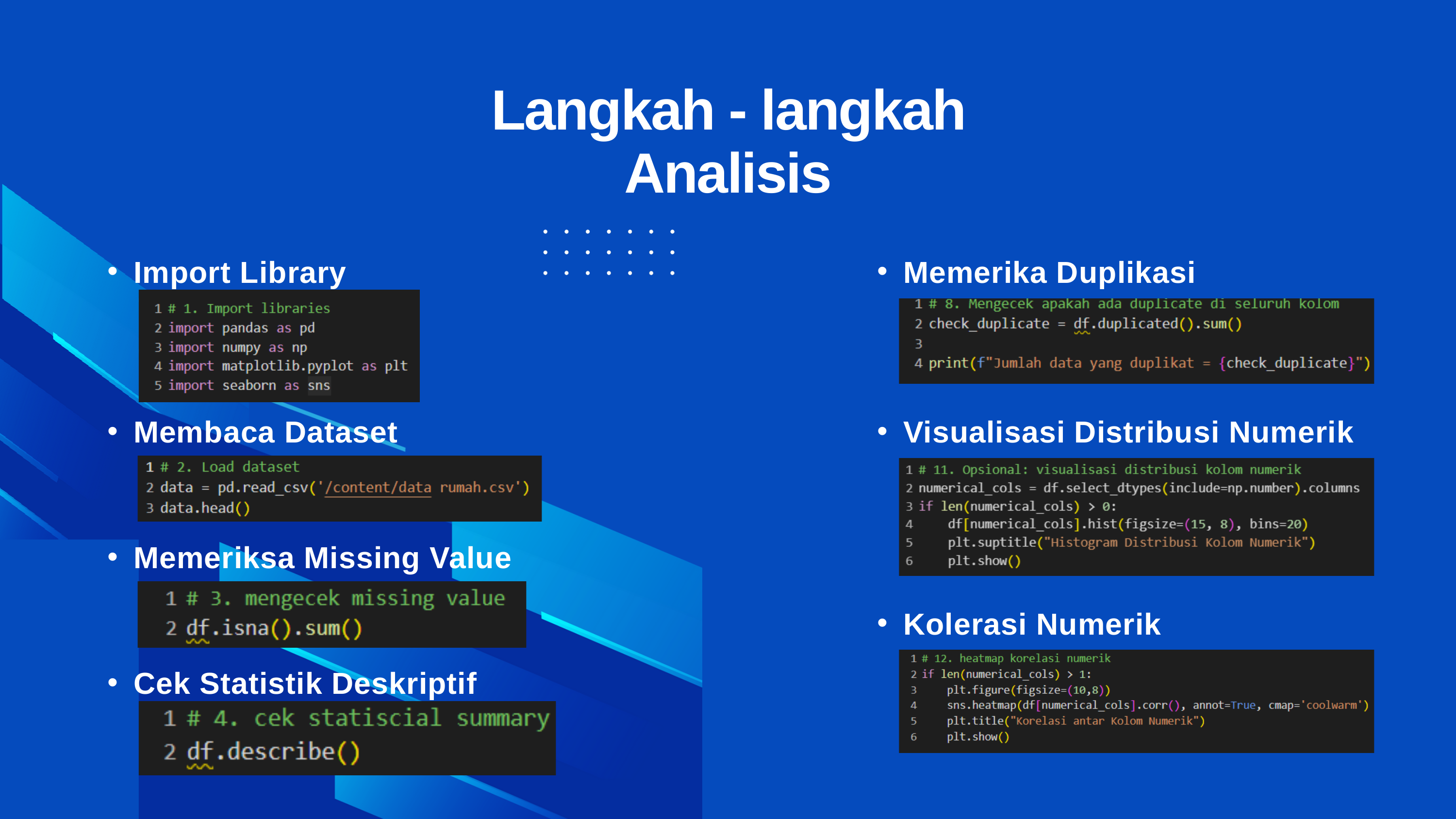

Langkah - langkah Analisis

Import Library
Memerika Duplikasi

Membaca Dataset
Visualisasi Distribusi Numerik

Memeriksa Missing Value

Kolerasi Numerik

Cek Statistik Deskriptif